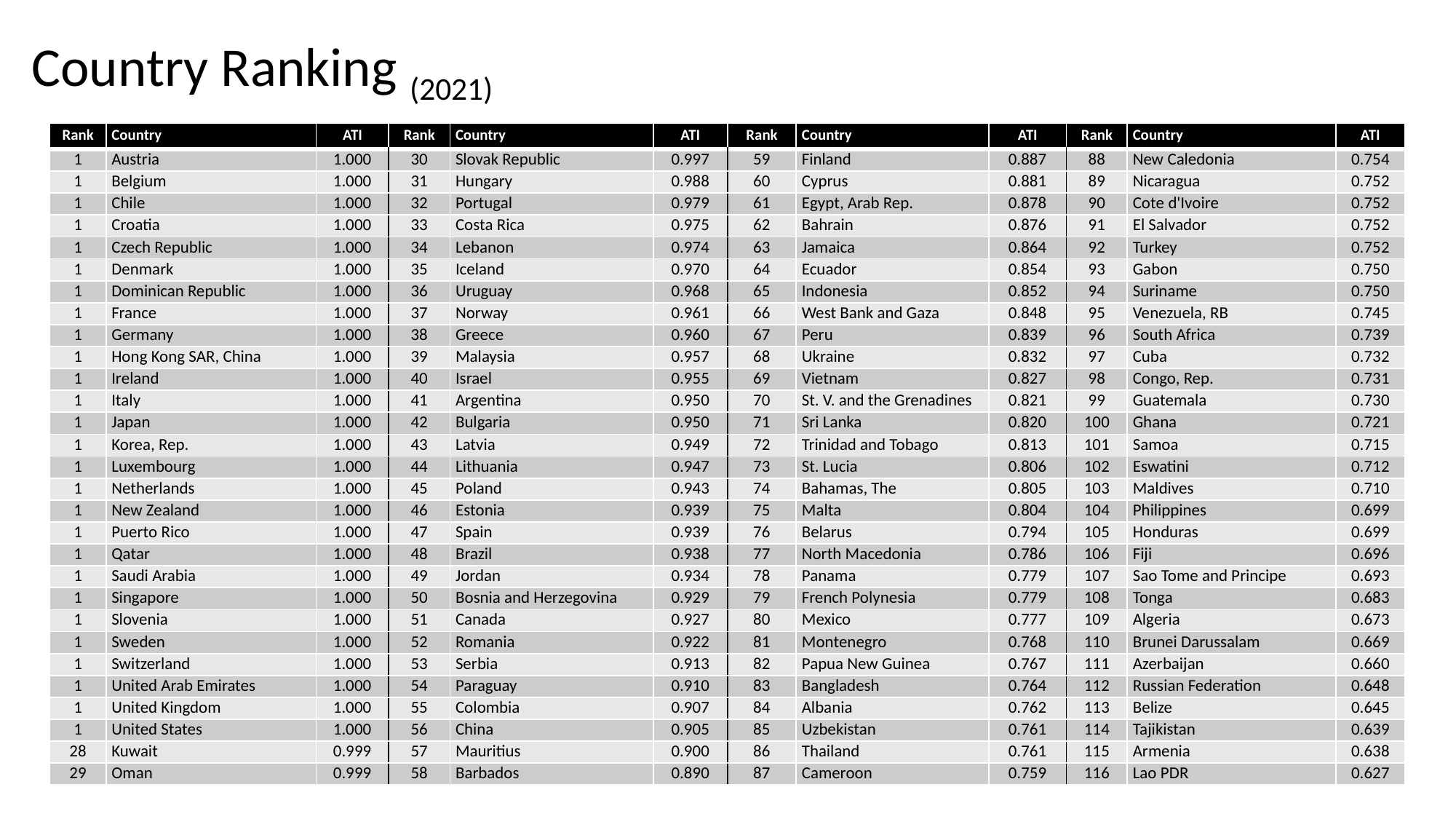

# Country Ranking (2021)
| Rank | Country | ATI | Rank | Country | ATI | Rank | Country | ATI | Rank | Country | ATI |
| --- | --- | --- | --- | --- | --- | --- | --- | --- | --- | --- | --- |
| 1 | Austria | 1.000 | 30 | Slovak Republic | 0.997 | 59 | Finland | 0.887 | 88 | New Caledonia | 0.754 |
| 1 | Belgium | 1.000 | 31 | Hungary | 0.988 | 60 | Cyprus | 0.881 | 89 | Nicaragua | 0.752 |
| 1 | Chile | 1.000 | 32 | Portugal | 0.979 | 61 | Egypt, Arab Rep. | 0.878 | 90 | Cote d'Ivoire | 0.752 |
| 1 | Croatia | 1.000 | 33 | Costa Rica | 0.975 | 62 | Bahrain | 0.876 | 91 | El Salvador | 0.752 |
| 1 | Czech Republic | 1.000 | 34 | Lebanon | 0.974 | 63 | Jamaica | 0.864 | 92 | Turkey | 0.752 |
| 1 | Denmark | 1.000 | 35 | Iceland | 0.970 | 64 | Ecuador | 0.854 | 93 | Gabon | 0.750 |
| 1 | Dominican Republic | 1.000 | 36 | Uruguay | 0.968 | 65 | Indonesia | 0.852 | 94 | Suriname | 0.750 |
| 1 | France | 1.000 | 37 | Norway | 0.961 | 66 | West Bank and Gaza | 0.848 | 95 | Venezuela, RB | 0.745 |
| 1 | Germany | 1.000 | 38 | Greece | 0.960 | 67 | Peru | 0.839 | 96 | South Africa | 0.739 |
| 1 | Hong Kong SAR, China | 1.000 | 39 | Malaysia | 0.957 | 68 | Ukraine | 0.832 | 97 | Cuba | 0.732 |
| 1 | Ireland | 1.000 | 40 | Israel | 0.955 | 69 | Vietnam | 0.827 | 98 | Congo, Rep. | 0.731 |
| 1 | Italy | 1.000 | 41 | Argentina | 0.950 | 70 | St. V. and the Grenadines | 0.821 | 99 | Guatemala | 0.730 |
| 1 | Japan | 1.000 | 42 | Bulgaria | 0.950 | 71 | Sri Lanka | 0.820 | 100 | Ghana | 0.721 |
| 1 | Korea, Rep. | 1.000 | 43 | Latvia | 0.949 | 72 | Trinidad and Tobago | 0.813 | 101 | Samoa | 0.715 |
| 1 | Luxembourg | 1.000 | 44 | Lithuania | 0.947 | 73 | St. Lucia | 0.806 | 102 | Eswatini | 0.712 |
| 1 | Netherlands | 1.000 | 45 | Poland | 0.943 | 74 | Bahamas, The | 0.805 | 103 | Maldives | 0.710 |
| 1 | New Zealand | 1.000 | 46 | Estonia | 0.939 | 75 | Malta | 0.804 | 104 | Philippines | 0.699 |
| 1 | Puerto Rico | 1.000 | 47 | Spain | 0.939 | 76 | Belarus | 0.794 | 105 | Honduras | 0.699 |
| 1 | Qatar | 1.000 | 48 | Brazil | 0.938 | 77 | North Macedonia | 0.786 | 106 | Fiji | 0.696 |
| 1 | Saudi Arabia | 1.000 | 49 | Jordan | 0.934 | 78 | Panama | 0.779 | 107 | Sao Tome and Principe | 0.693 |
| 1 | Singapore | 1.000 | 50 | Bosnia and Herzegovina | 0.929 | 79 | French Polynesia | 0.779 | 108 | Tonga | 0.683 |
| 1 | Slovenia | 1.000 | 51 | Canada | 0.927 | 80 | Mexico | 0.777 | 109 | Algeria | 0.673 |
| 1 | Sweden | 1.000 | 52 | Romania | 0.922 | 81 | Montenegro | 0.768 | 110 | Brunei Darussalam | 0.669 |
| 1 | Switzerland | 1.000 | 53 | Serbia | 0.913 | 82 | Papua New Guinea | 0.767 | 111 | Azerbaijan | 0.660 |
| 1 | United Arab Emirates | 1.000 | 54 | Paraguay | 0.910 | 83 | Bangladesh | 0.764 | 112 | Russian Federation | 0.648 |
| 1 | United Kingdom | 1.000 | 55 | Colombia | 0.907 | 84 | Albania | 0.762 | 113 | Belize | 0.645 |
| 1 | United States | 1.000 | 56 | China | 0.905 | 85 | Uzbekistan | 0.761 | 114 | Tajikistan | 0.639 |
| 28 | Kuwait | 0.999 | 57 | Mauritius | 0.900 | 86 | Thailand | 0.761 | 115 | Armenia | 0.638 |
| 29 | Oman | 0.999 | 58 | Barbados | 0.890 | 87 | Cameroon | 0.759 | 116 | Lao PDR | 0.627 |